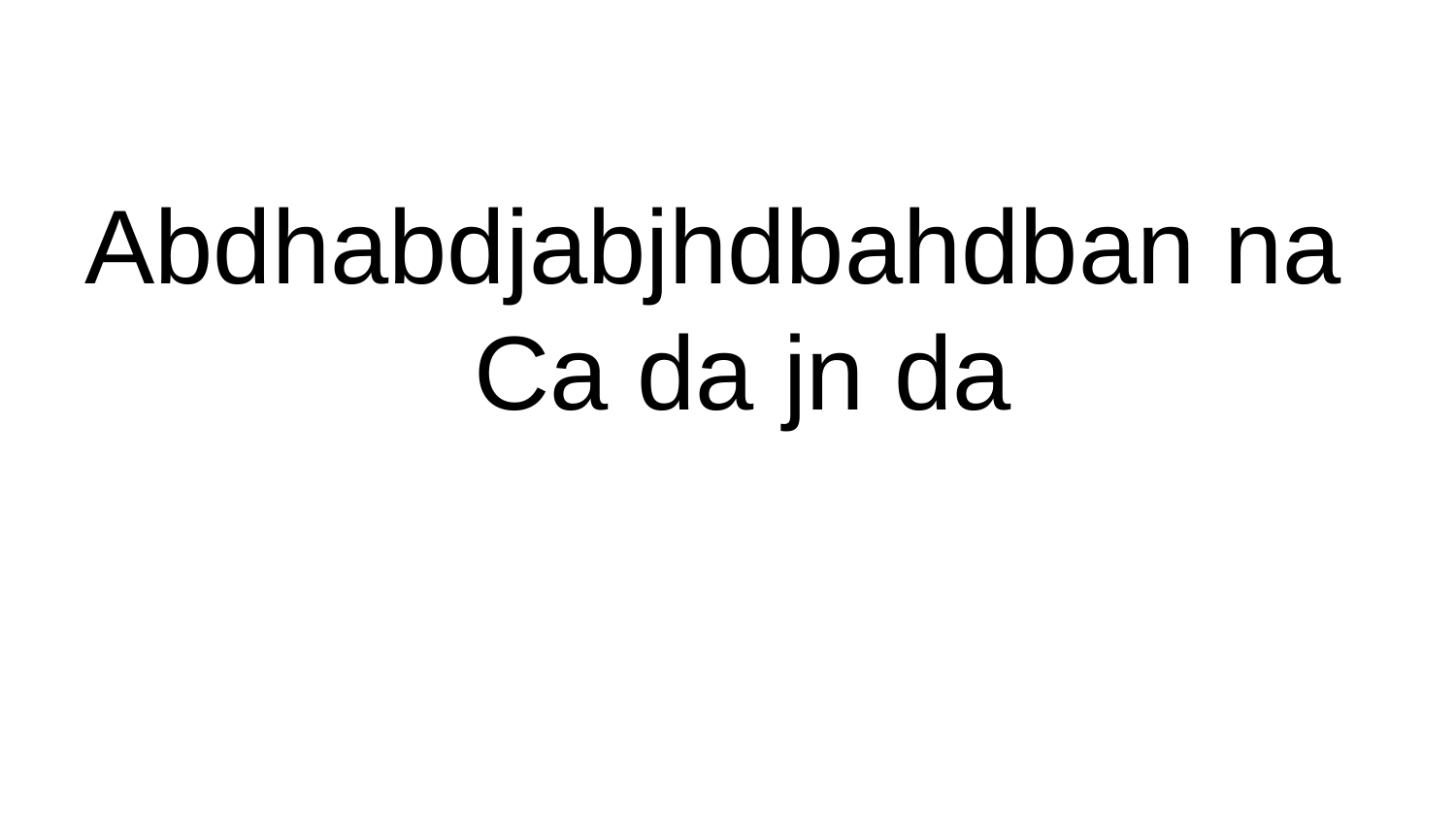

# Abdhabdjabjhdbahdban na
 Ca da jn da